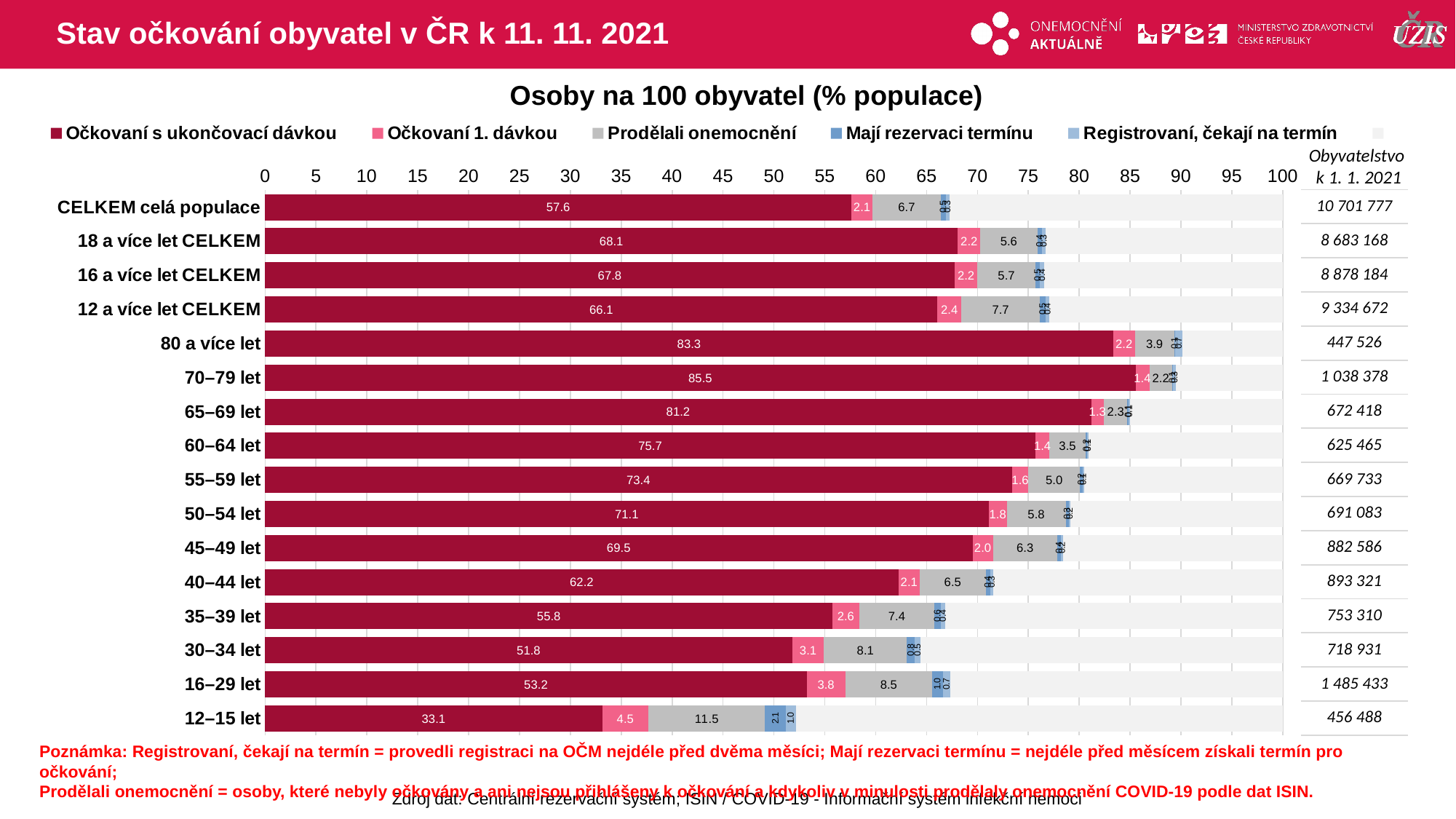

# Stav očkování obyvatel v ČR k 11. 11. 2021
Osoby na 100 obyvatel (% populace)

### Chart

| Category | Očkovaní s ukončovací dávkou | Očkovaní 1. dávkou | Prodělali onemocnění | Mají rezervaci termínu | Registrovaní, čekají na termín |   |
|---|---|---|---|---|---|---|
| CELKEM celá populace | 57.63012 | 2.054547 | 6.738301 | 0.4667075 | 0.3434383 | 32.7668853 |
| 18 a více let CELKEM | 68.08282 | 2.190226 | 5.632322 | 0.4329411 | 0.3496765 | 23.3120101 |
| 16 a více let CELKEM | 67.76331 | 2.243364 | 5.698677 | 0.4568277 | 0.361245 | 23.4765803 |
| 12 a více let CELKEM | 66.07031 | 2.355444 | 7.725156 | 0.535059 | 0.3937364 | 22.9202911 |
| 80 a více let | 83.32991 | 2.15049 | 3.854525 | 0.104128 | 0.6844295 | 9.87652114 |
| 70–79 let | 85.53388 | 1.369058 | 2.204881 | 0.1056455 | 0.2968091 | 10.4897253 |
| 65–69 let | 81.17852 | 1.253238 | 2.309873 | 0.1231377 | 0.0960712 | 15.0391572 |
| 60–64 let | 75.70975 | 1.374657 | 3.540406 | 0.1771482 | 0.1103179 | 19.0877187 |
| 55–59 let | 73.37909 | 1.640355 | 5.044996 | 0.2486065 | 0.1476708 | 19.5392791 |
| 50–54 let | 71.09667 | 1.796166 | 5.778901 | 0.3018451 | 0.1885446 | 20.8378733 |
| 45–49 let | 69.52161 | 1.997312 | 6.326182 | 0.3735613 | 0.2295527 | 21.5517808 |
| 40–44 let | 62.24056 | 2.091857 | 6.480089 | 0.4426181 | 0.2818696 | 28.4630049 |
| 35–39 let | 55.7696 | 2.617647 | 7.386733 | 0.6387808 | 0.4014284 | 33.1858066 |
| 30–34 let | 51.80873 | 3.117267 | 8.130544 | 0.8031369 | 0.5252243 | 35.6151008 |
| 16–29 let | 53.2304 | 3.800979 | 8.52095 | 1.0415145 | 0.7374954 | 32.6686562 |
| 12–15 let | 33.14326 | 4.535059 | 11.45353 | 2.056571 | 0.9562135 | 47.8553653 |
Obyvatelstvo
k 1. 1. 2021
| 10 701 777 |
| --- |
| 8 683 168 |
| 8 878 184 |
| 9 334 672 |
| 447 526 |
| 1 038 378 |
| 672 418 |
| 625 465 |
| 669 733 |
| 691 083 |
| 882 586 |
| 893 321 |
| 753 310 |
| 718 931 |
| 1 485 433 |
| 456 488 |
Poznámka: Registrovaní, čekají na termín = provedli registraci na OČM nejdéle před dvěma měsíci; Mají rezervaci termínu = nejdéle před měsícem získali termín pro očkování;
Prodělali onemocnění = osoby, které nebyly očkovány a ani nejsou přihlášeny k očkování a kdykoliv v minulosti prodělaly onemocnění COVID-19 podle dat ISIN.
Zdroj dat: Centrální rezervační systém; ISIN / COVID-19 - Informační systém infekční nemoci